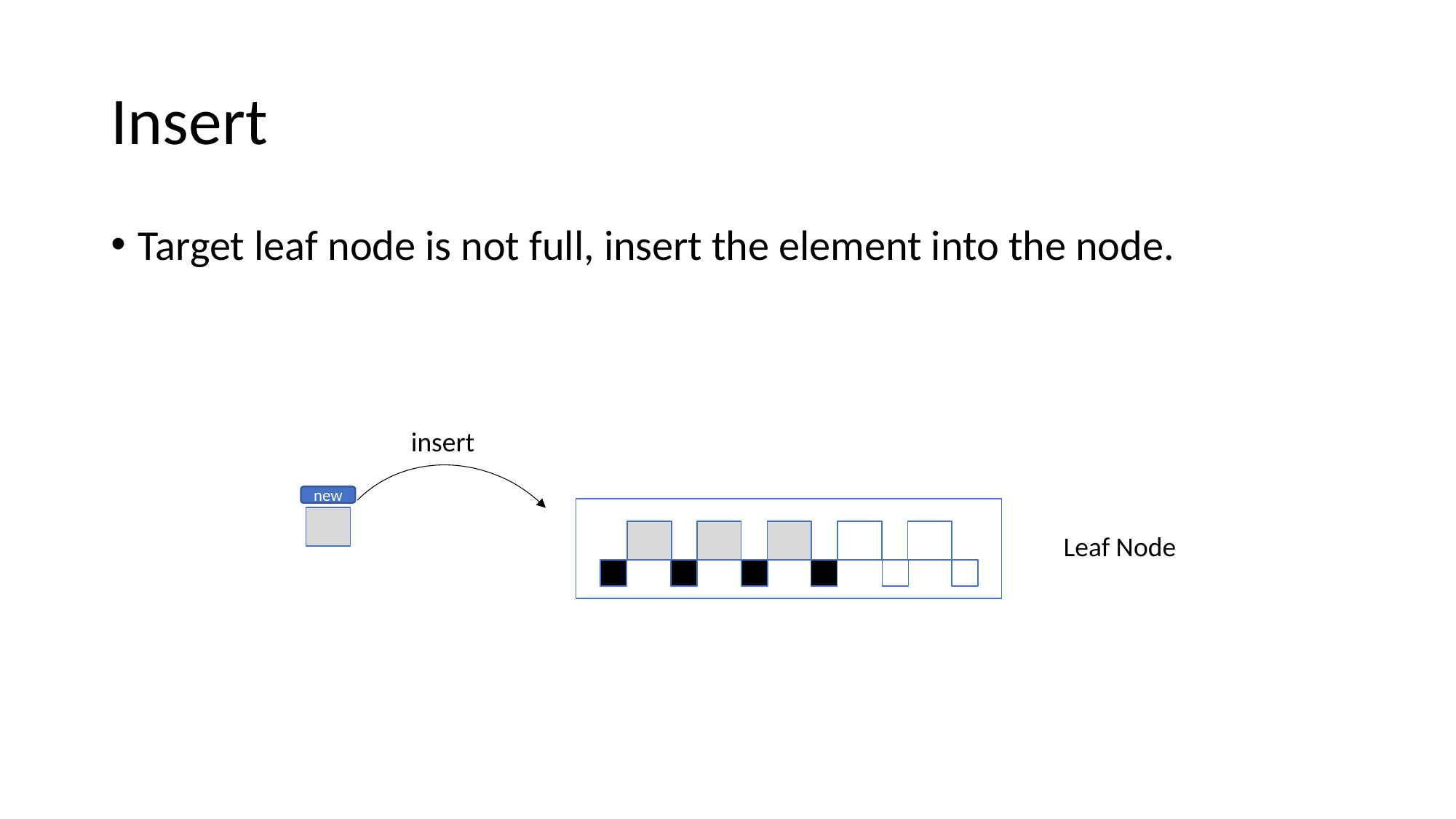

# Insert
Target leaf node is not full, insert the element into the node.
insert

new

Leaf Node